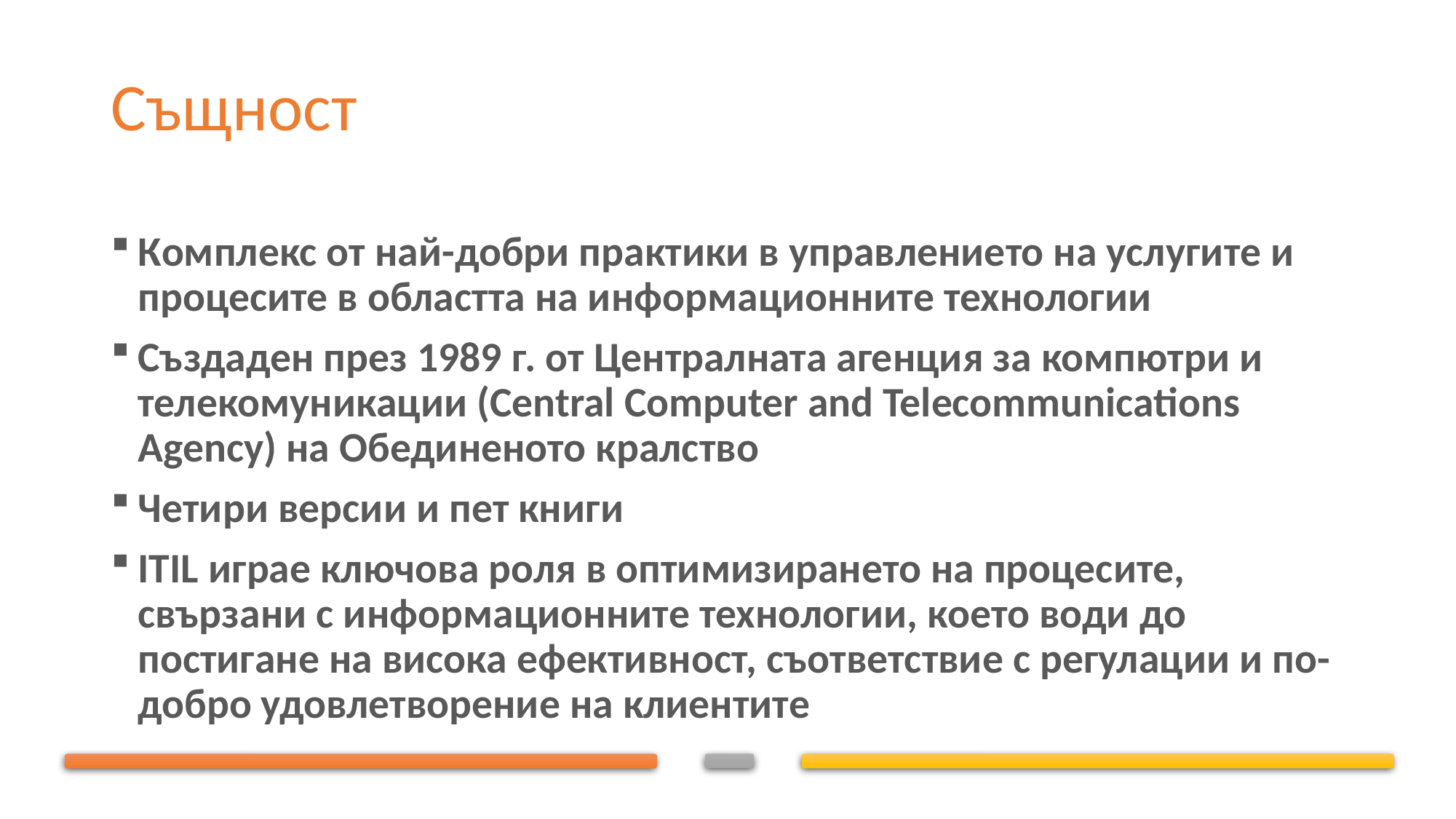

# Същност
Комплекс от най-добри практики в управлението на услугите и процесите в областта на информационните технологии
Създаден през 1989 г. от Централната агенция за компютри и телекомуникации (Central Computer and Telecommunications Agency) на Обединеното кралство
Четири версии и пет книги
ITIL играе ключова роля в оптимизирането на процесите, свързани с информационните технологии, което води до постигане на висока ефективност, съответствие с регулации и по-добро удовлетворение на клиентите